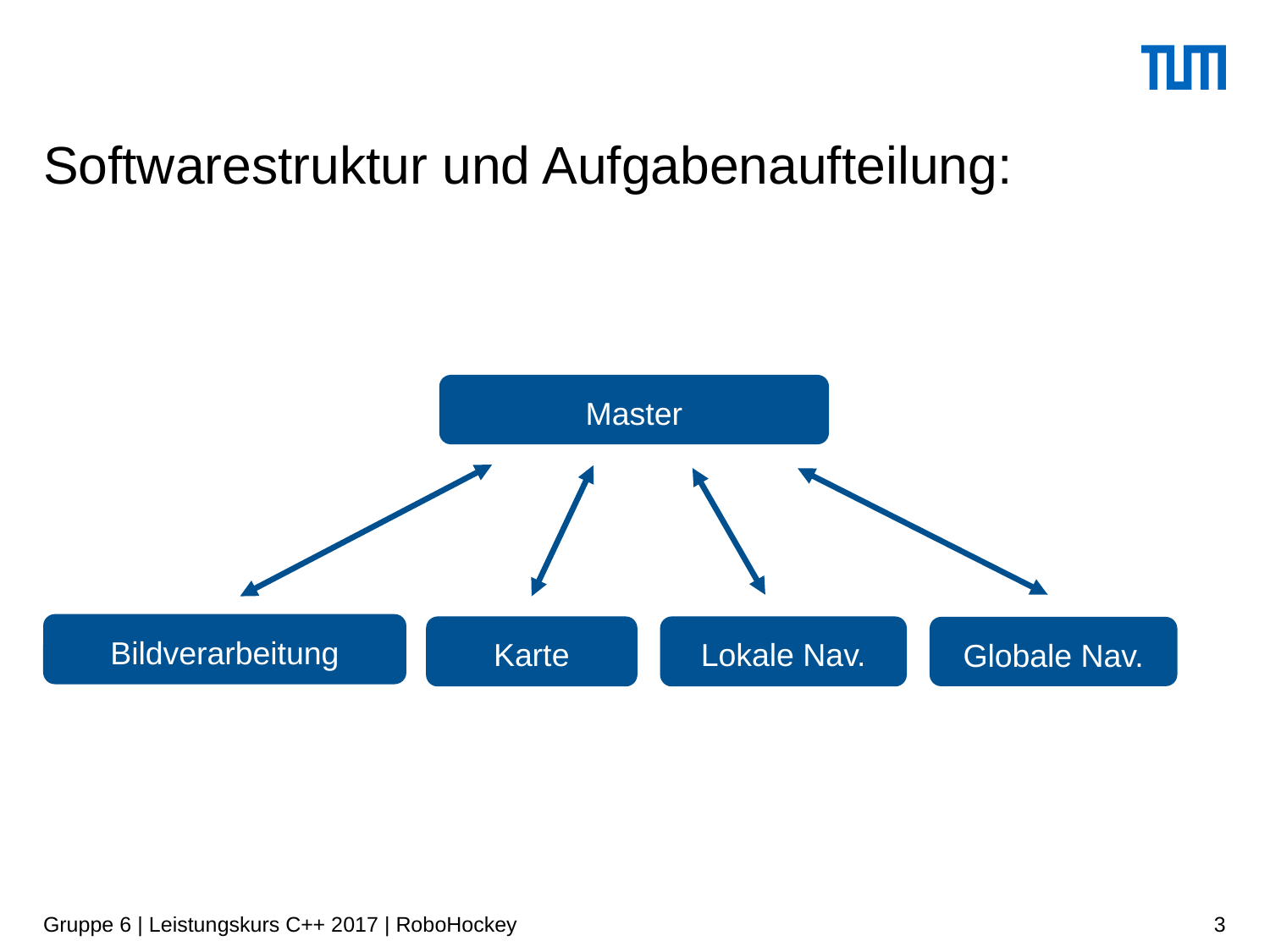

# Softwarestruktur und Aufgabenaufteilung:
Master
Bildverarbeitung
Karte
Lokale Nav.
Globale Nav.
Gruppe 6 | Leistungskurs C++ 2017 | RoboHockey
3